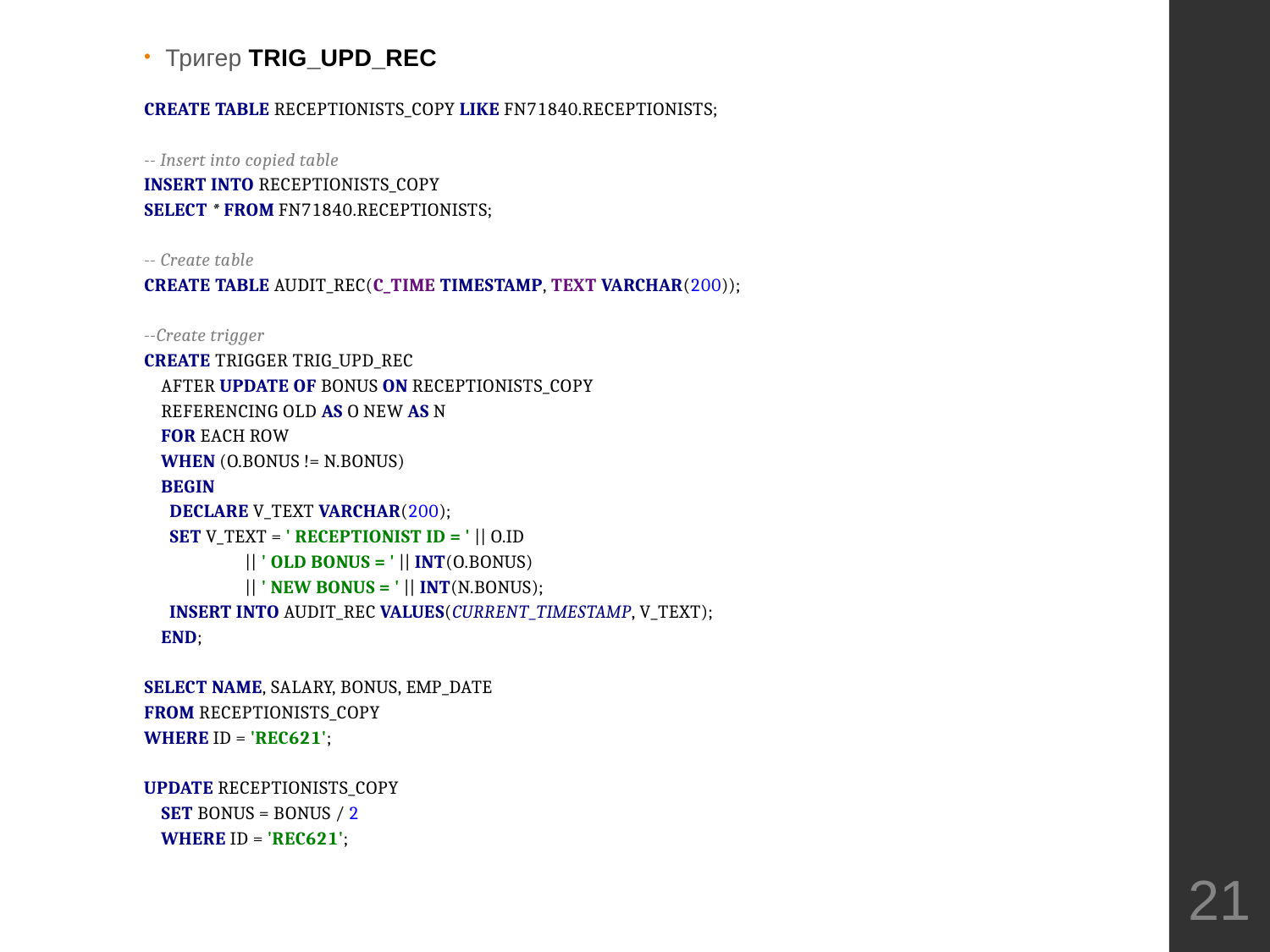

Тригер TRIG_UPD_REC
CREATE TABLE RECEPTIONISTS_COPY LIKE FN71840.RECEPTIONISTS;
-- Insert into copied table
INSERT INTO RECEPTIONISTS_COPY
SELECT * FROM FN71840.RECEPTIONISTS;
-- Create table
CREATE TABLE AUDIT_REC(C_TIME TIMESTAMP, TEXT VARCHAR(200));
--Create trigger
CREATE TRIGGER TRIG_UPD_REC
    AFTER UPDATE OF BONUS ON RECEPTIONISTS_COPY
    REFERENCING OLD AS O NEW AS N
    FOR EACH ROW
    WHEN (O.BONUS != N.BONUS)
    BEGIN
      DECLARE V_TEXT VARCHAR(200);
      SET V_TEXT = ' RECEPTIONIST ID = ' || O.ID
                        || ' OLD BONUS = ' || INT(O.BONUS)
                        || ' NEW BONUS = ' || INT(N.BONUS);
      INSERT INTO AUDIT_REC VALUES(CURRENT_TIMESTAMP, V_TEXT);
    END;
SELECT NAME, SALARY, BONUS, EMP_DATE
FROM RECEPTIONISTS_COPY
WHERE ID = 'REC621';
UPDATE RECEPTIONISTS_COPY
    SET BONUS = BONUS / 2
    WHERE ID = 'REC621';

21